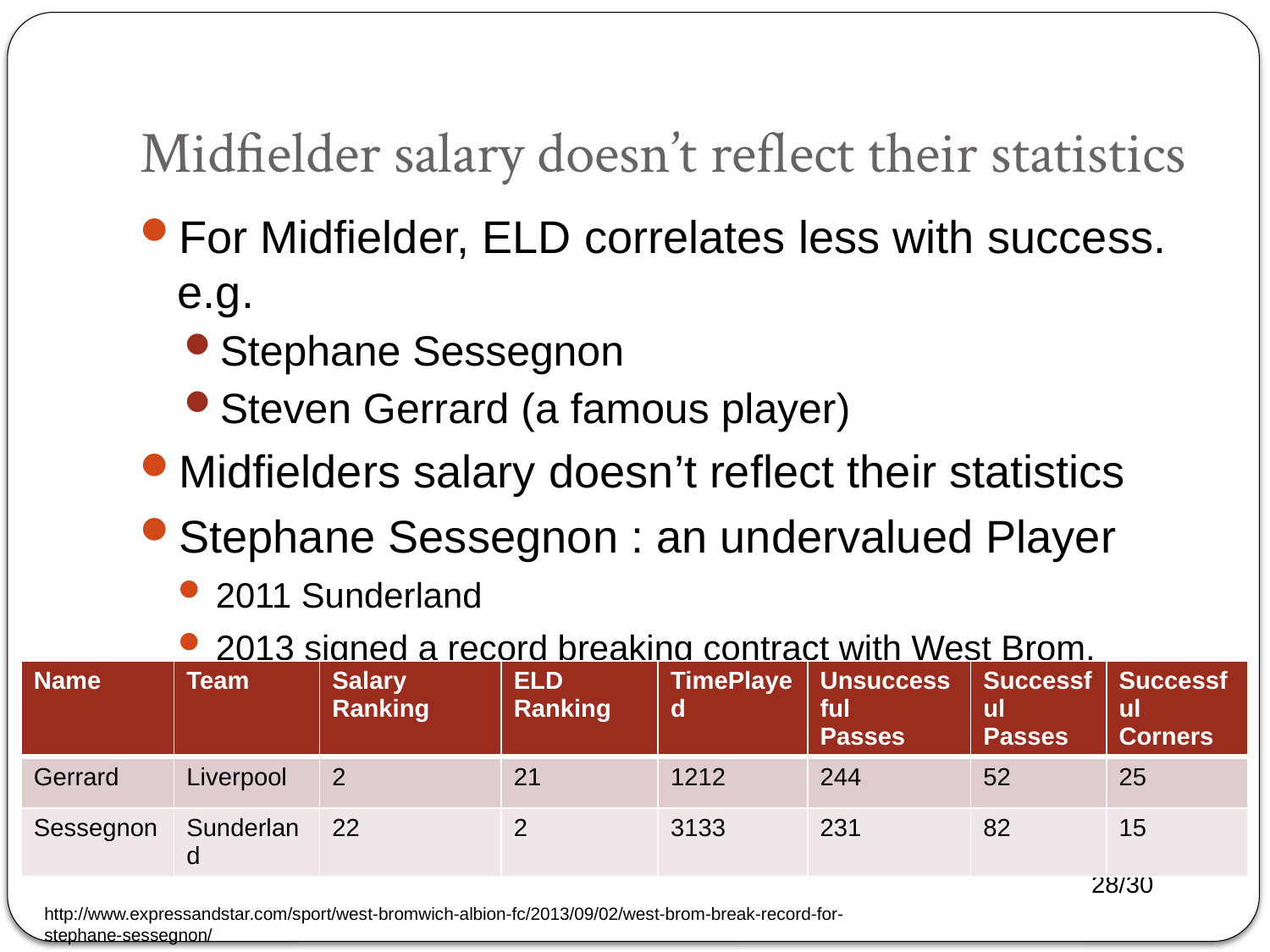

# Midfielder salary doesn’t reflect their statistics
For Midfielder, ELD correlates less with success. e.g.
Stephane Sessegnon
Steven Gerrard (a famous player)
Midfielders salary doesn’t reflect their statistics
Stephane Sessegnon : an undervalued Player
2011 Sunderland
2013 signed a record breaking contract with West Brom.

| Name | Team | Salary Ranking | ELD Ranking | TimePlayed | Unsuccessful Passes | Successful Passes | Successful Corners |
| --- | --- | --- | --- | --- | --- | --- | --- |
| Gerrard | Liverpool | 2 | 21 | 1212 | 244 | 52 | 25 |
| Sessegnon | Sunderland | 22 | 2 | 3133 | 231 | 82 | 15 |
http://www.expressandstar.com/sport/west-bromwich-albion-fc/2013/09/02/west-brom-break-record-for-stephane-sessegnon/